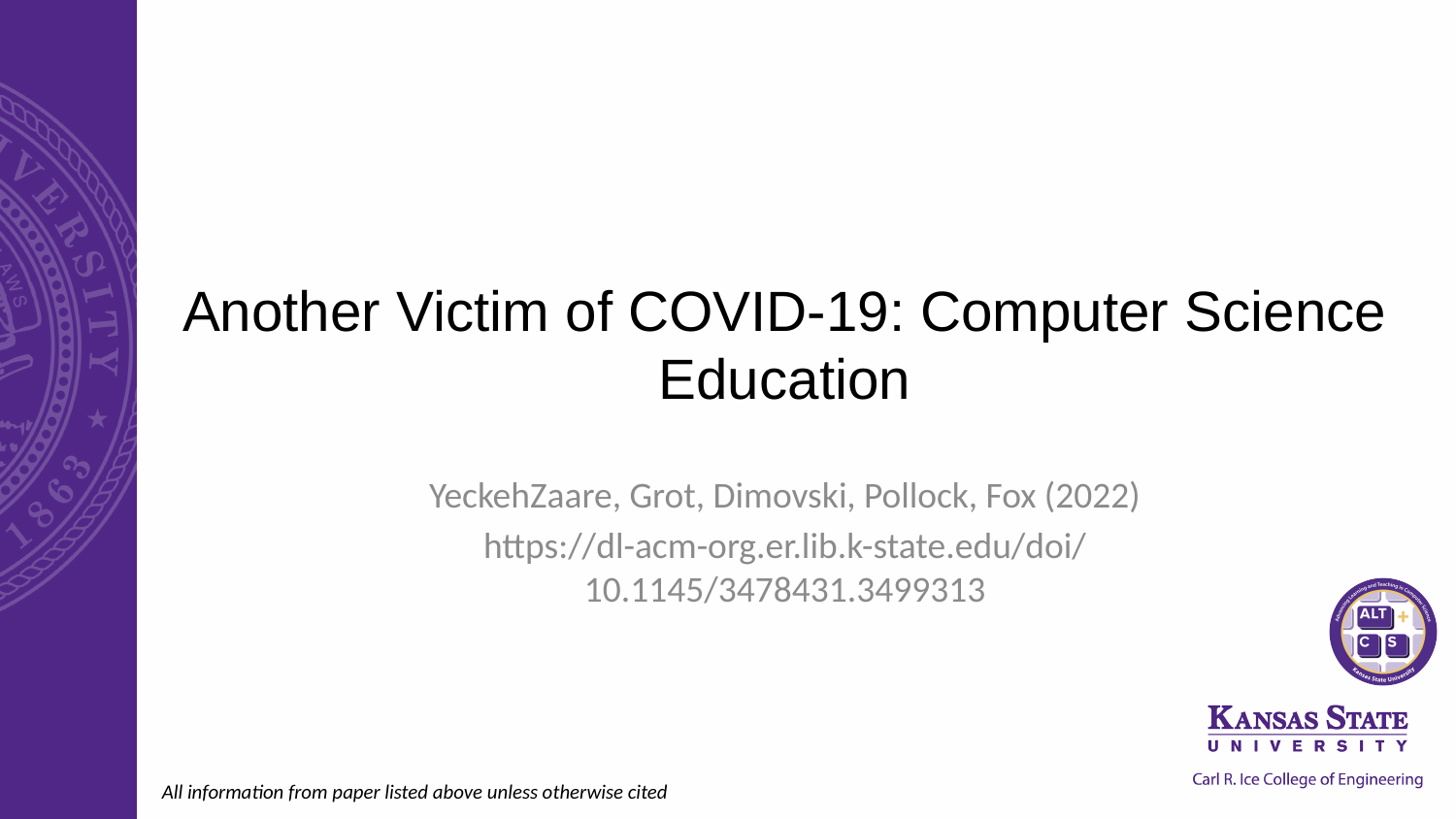

# Another Victim of COVID-19: Computer Science Education
YeckehZaare, Grot, Dimovski, Pollock, Fox (2022)
https://dl-acm-org.er.lib.k-state.edu/doi/10.1145/3478431.3499313
All information from paper listed above unless otherwise cited